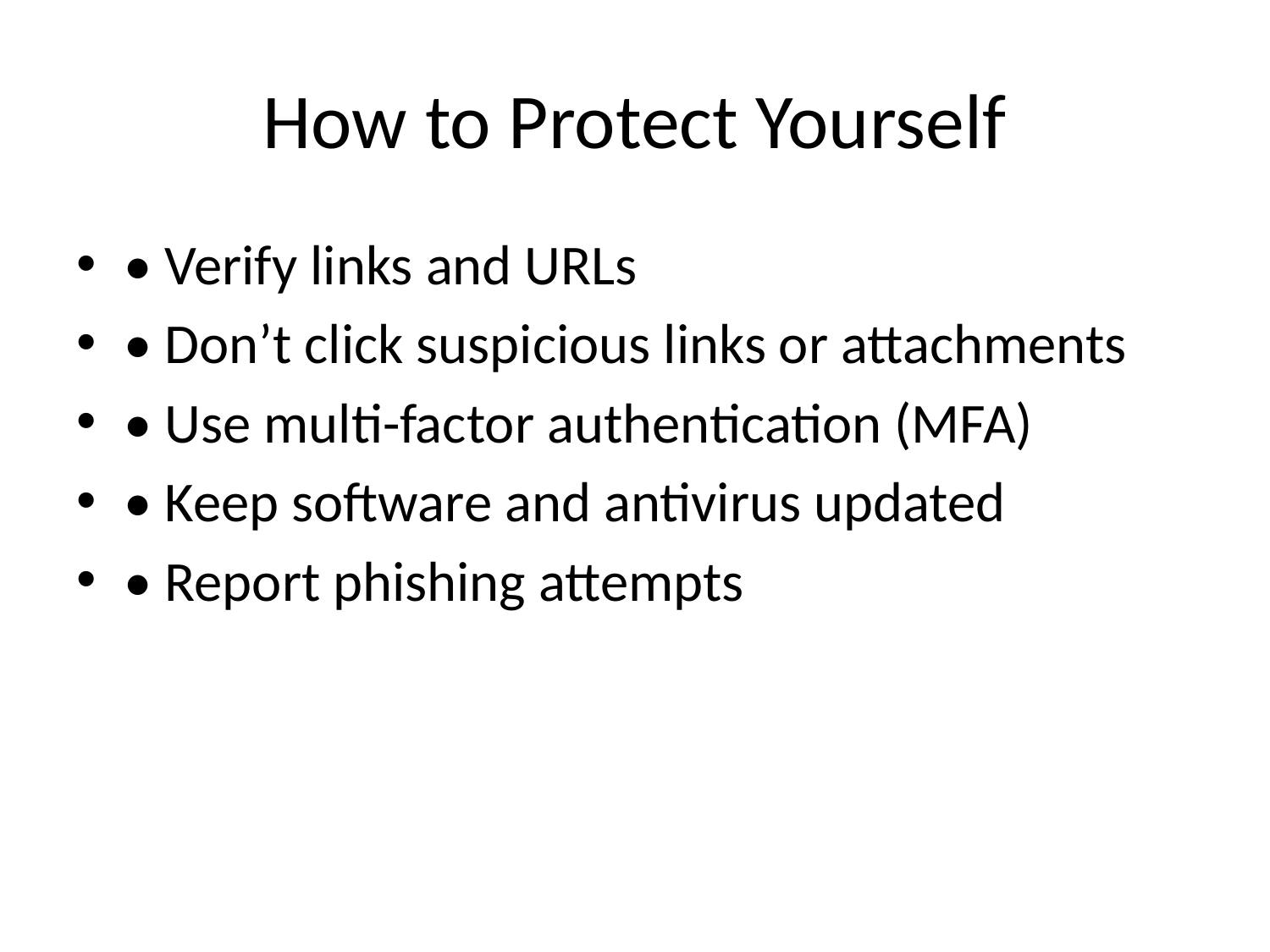

# How to Protect Yourself
• Verify links and URLs
• Don’t click suspicious links or attachments
• Use multi-factor authentication (MFA)
• Keep software and antivirus updated
• Report phishing attempts